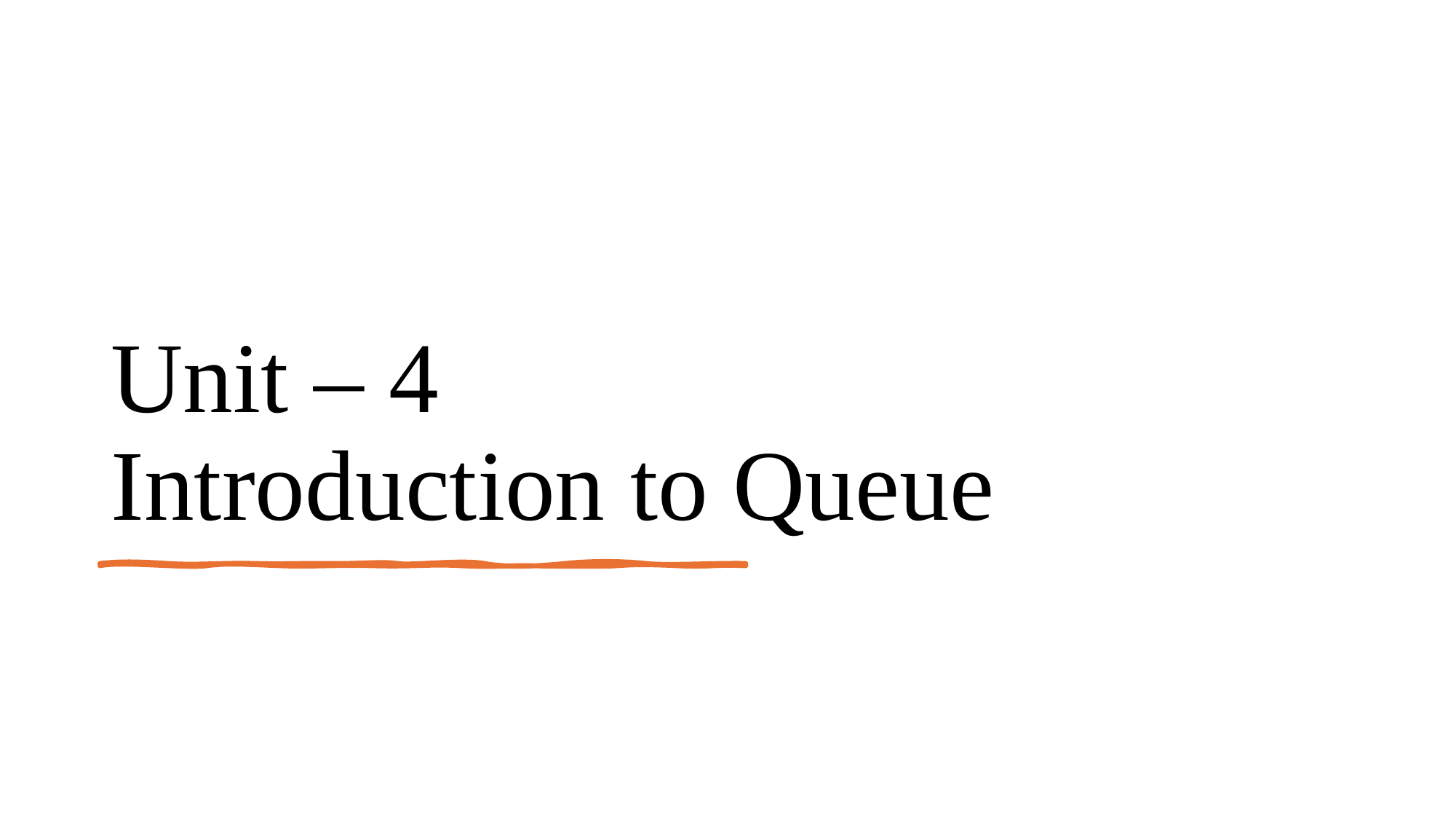

# Unit – 4 Introduction to Queue